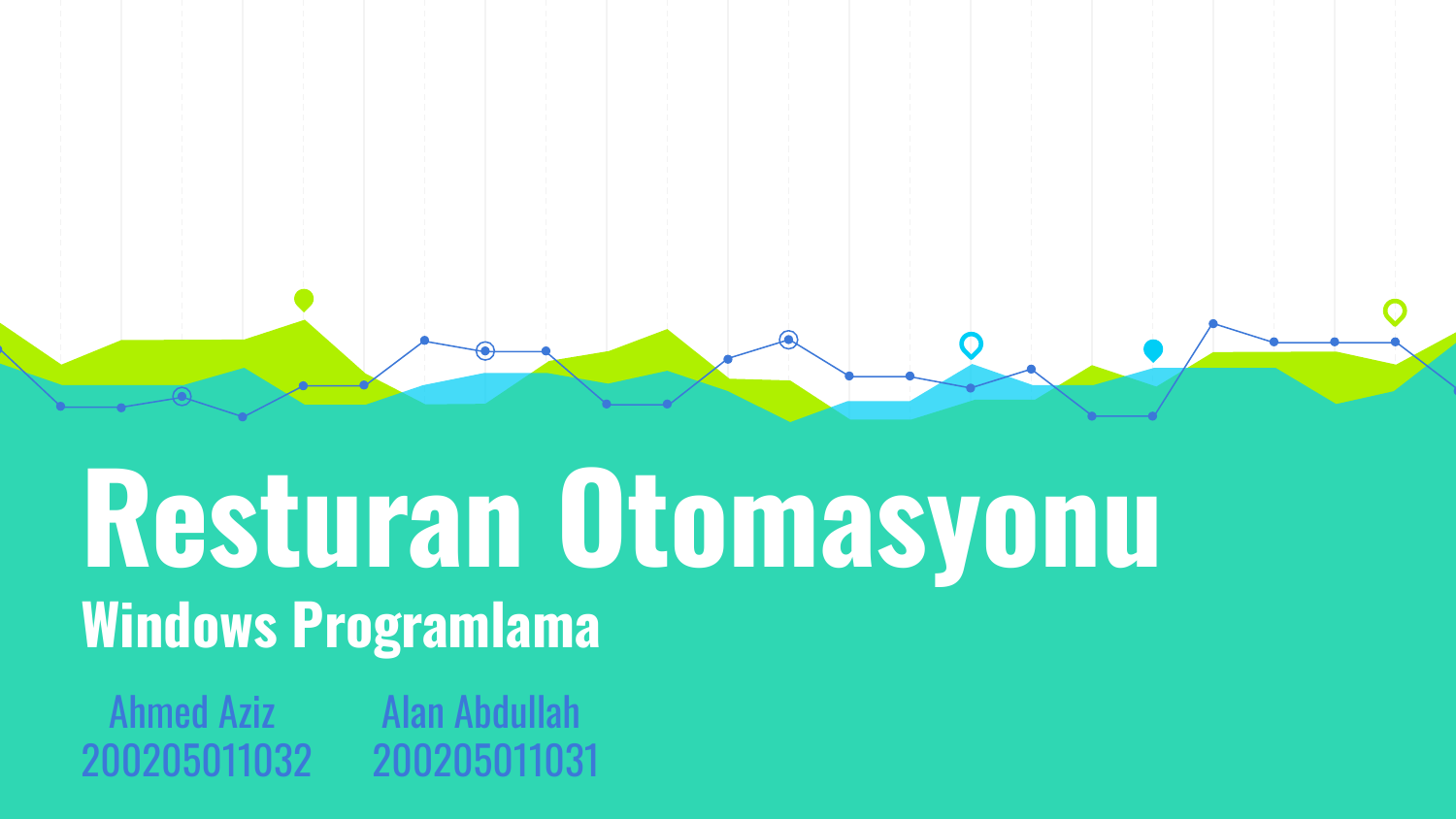

# Resturan Otomasyonu Windows Programlama
   Ahmed Aziz	 Alan Abdullah
200205011032	200205011031